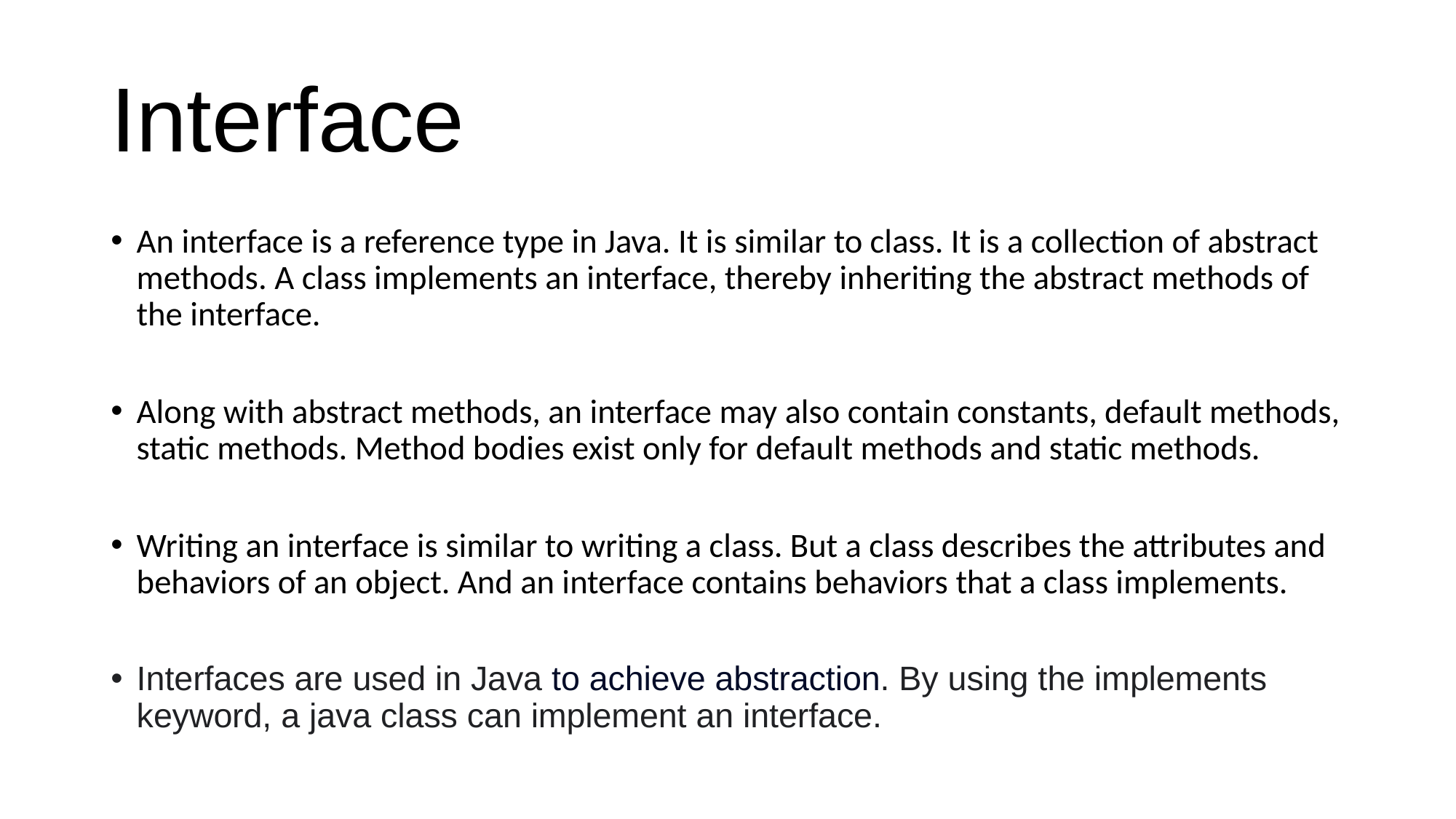

# Interface
An interface is a reference type in Java. It is similar to class. It is a collection of abstract methods. A class implements an interface, thereby inheriting the abstract methods of the interface.

Along with abstract methods, an interface may also contain constants, default methods, static methods. Method bodies exist only for default methods and static methods.

Writing an interface is similar to writing a class. But a class describes the attributes and behaviors of an object. And an interface contains behaviors that a class implements.

Interfaces are used in Java to achieve abstraction. By using the implements keyword, a java class can implement an interface.